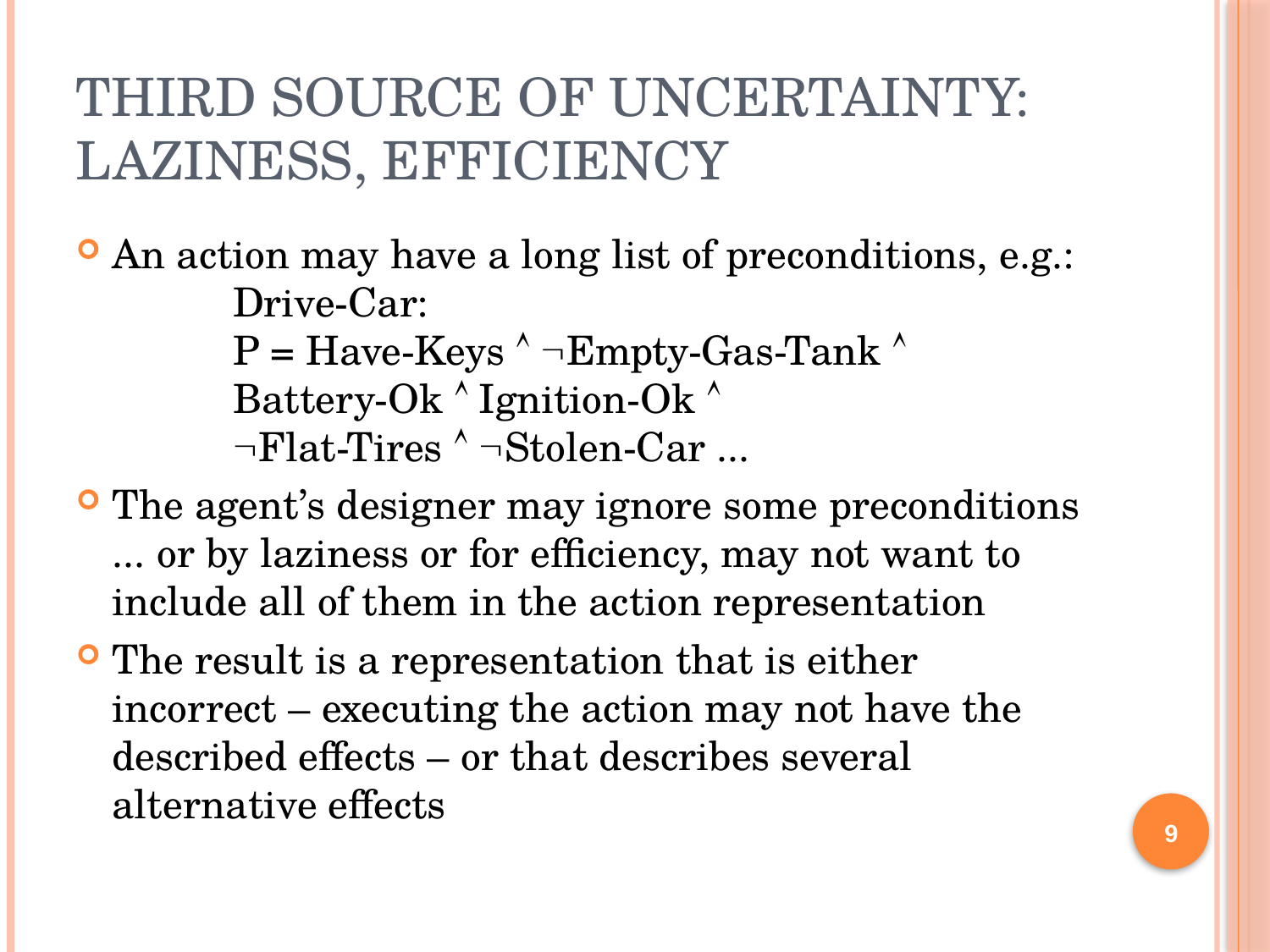

# Third Source of Uncertainty: Laziness, Efficiency
An action may have a long list of preconditions, e.g.:
	Drive-Car:
	P = Have-Keys ∧ ¬Empty-Gas-Tank ∧
		Battery-Ok ∧ Ignition-Ok ∧
		¬Flat-Tires ∧ ¬Stolen-Car ...
The agent’s designer may ignore some preconditions ... or by laziness or for efficiency, may not want to include all of them in the action representation
The result is a representation that is either incorrect – executing the action may not have the described effects – or that describes several alternative effects
9